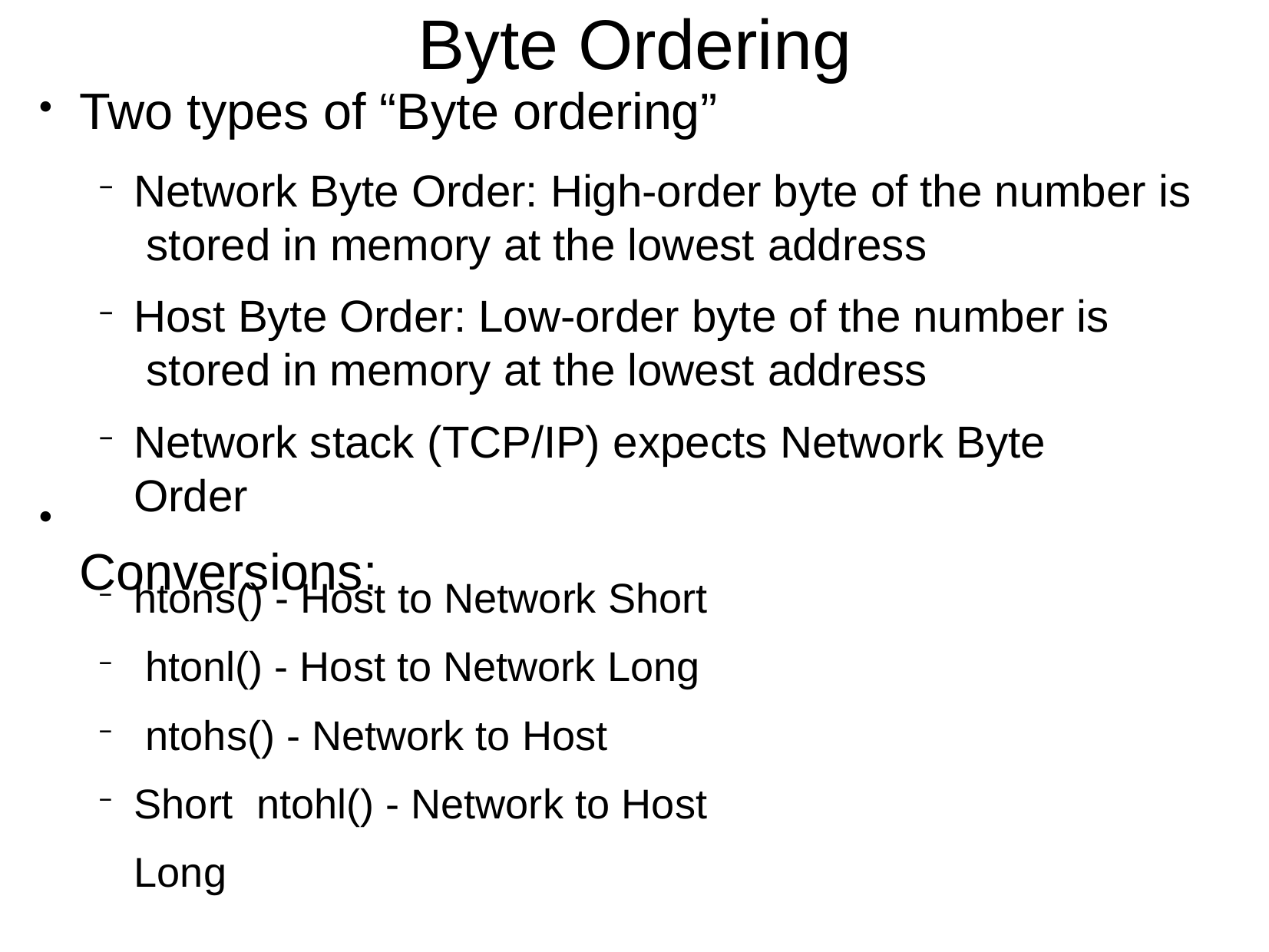

# Byte Ordering
Two types of “Byte ordering”
Network Byte Order: High-order byte of the number is  stored in memory at the lowest address
Host Byte Order: Low-order byte of the number is  stored in memory at the lowest address
Network stack (TCP/IP) expects Network Byte Order
Conversions:
●
●
htons() - Host to Network Short  htonl() - Host to Network Long  ntohs() - Network to Host Short  ntohl() - Network to Host Long
–
–
–
–